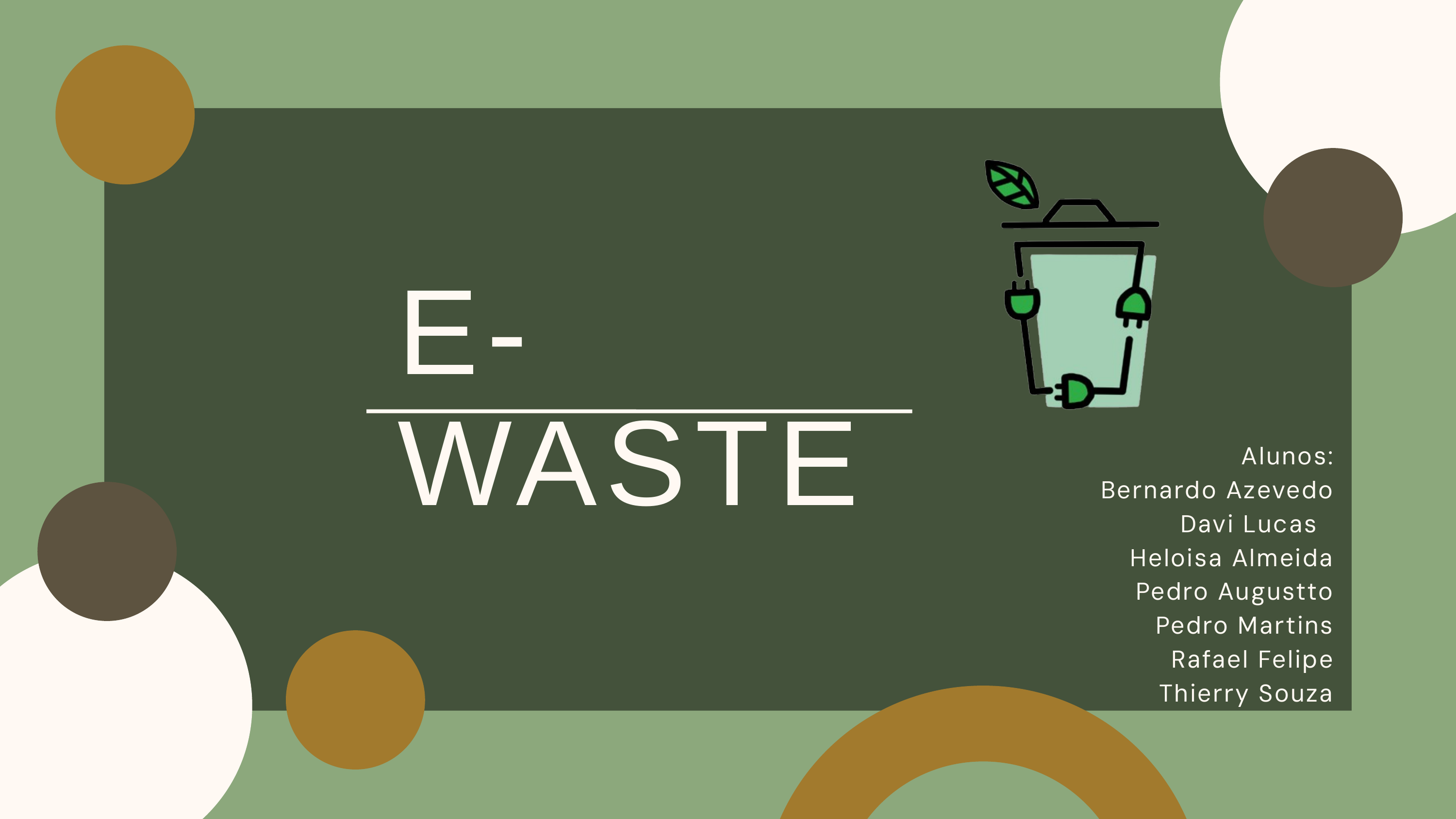

E-WASTE

Alunos:
Bernardo Azevedo
    Davi Lucas
Heloisa Almeida
Pedro Augustto
Pedro Martins
Rafael Felipe
Thierry Souza